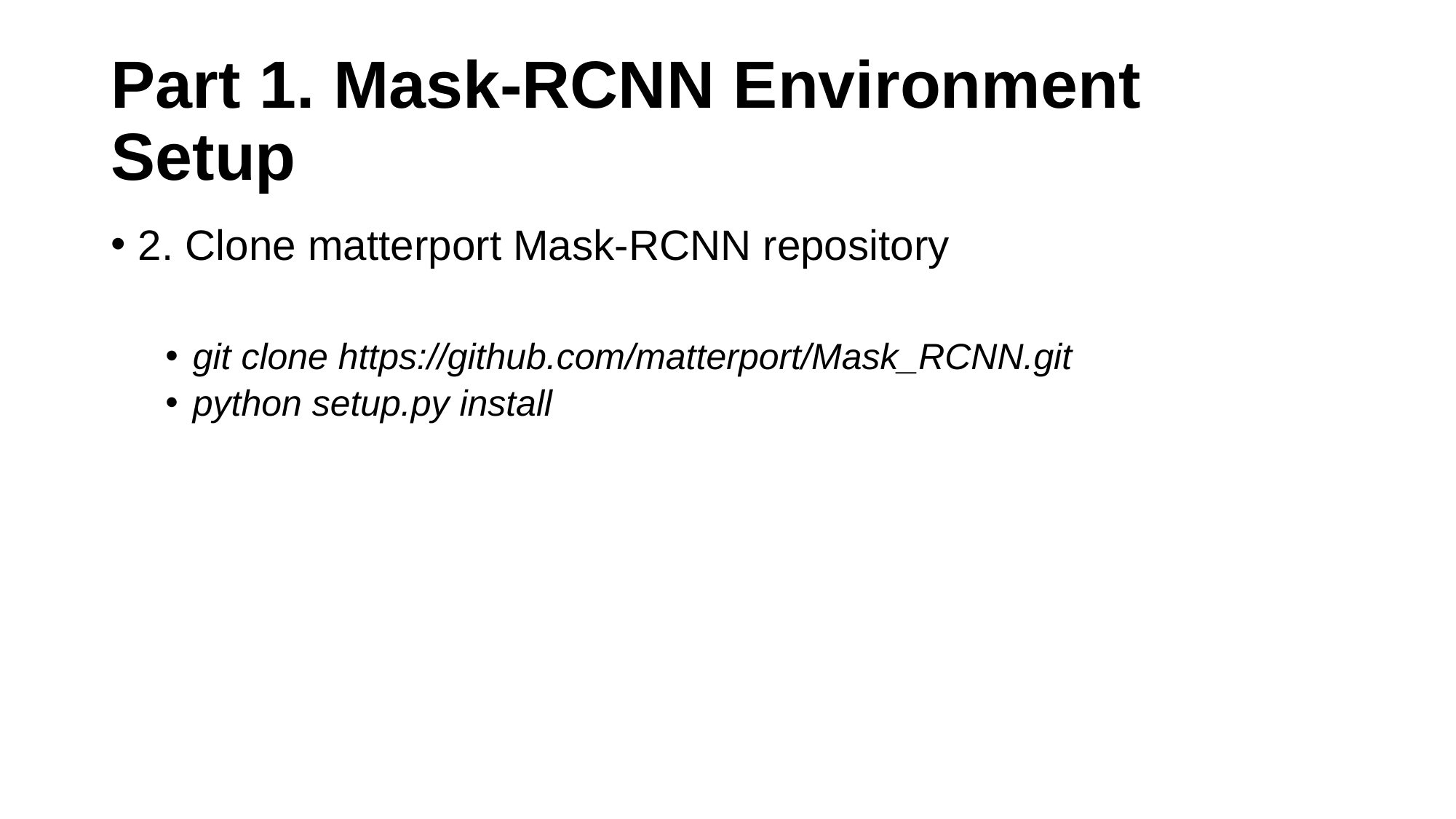

# Part 1. Mask-RCNN Environment Setup
2. Clone matterport Mask-RCNN repository

git clone https://github.com/matterport/Mask_RCNN.git
python setup.py install